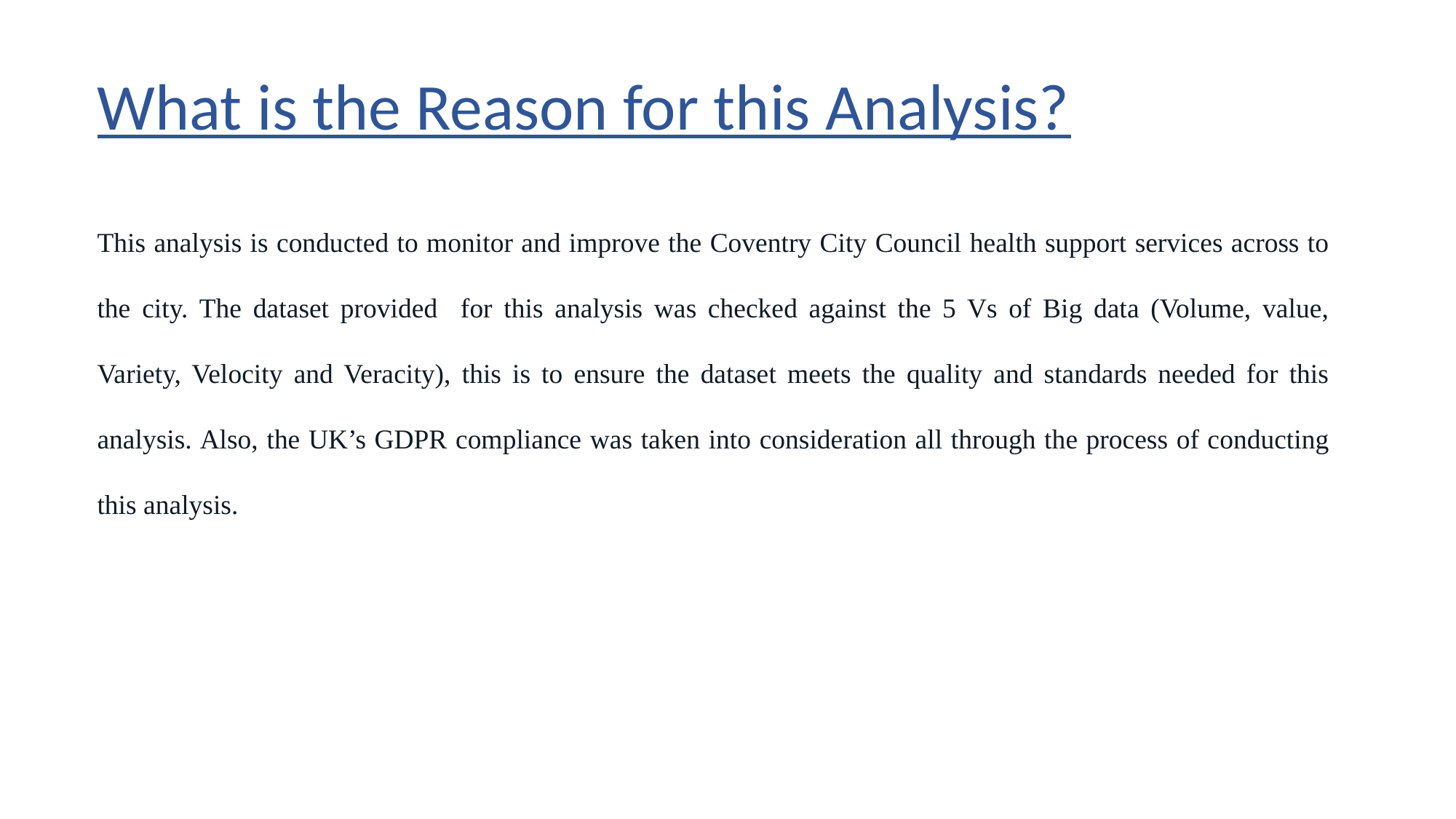

# What is the Reason for this Analysis?
This analysis is conducted to monitor and improve the Coventry City Council health support services across to the city. The dataset provided  for this analysis was checked against the 5 Vs of Big data (Volume, value, Variety, Velocity and Veracity), this is to ensure the dataset meets the quality and standards needed for this analysis. Also, the UK’s GDPR compliance was taken into consideration all through the process of conducting this analysis.